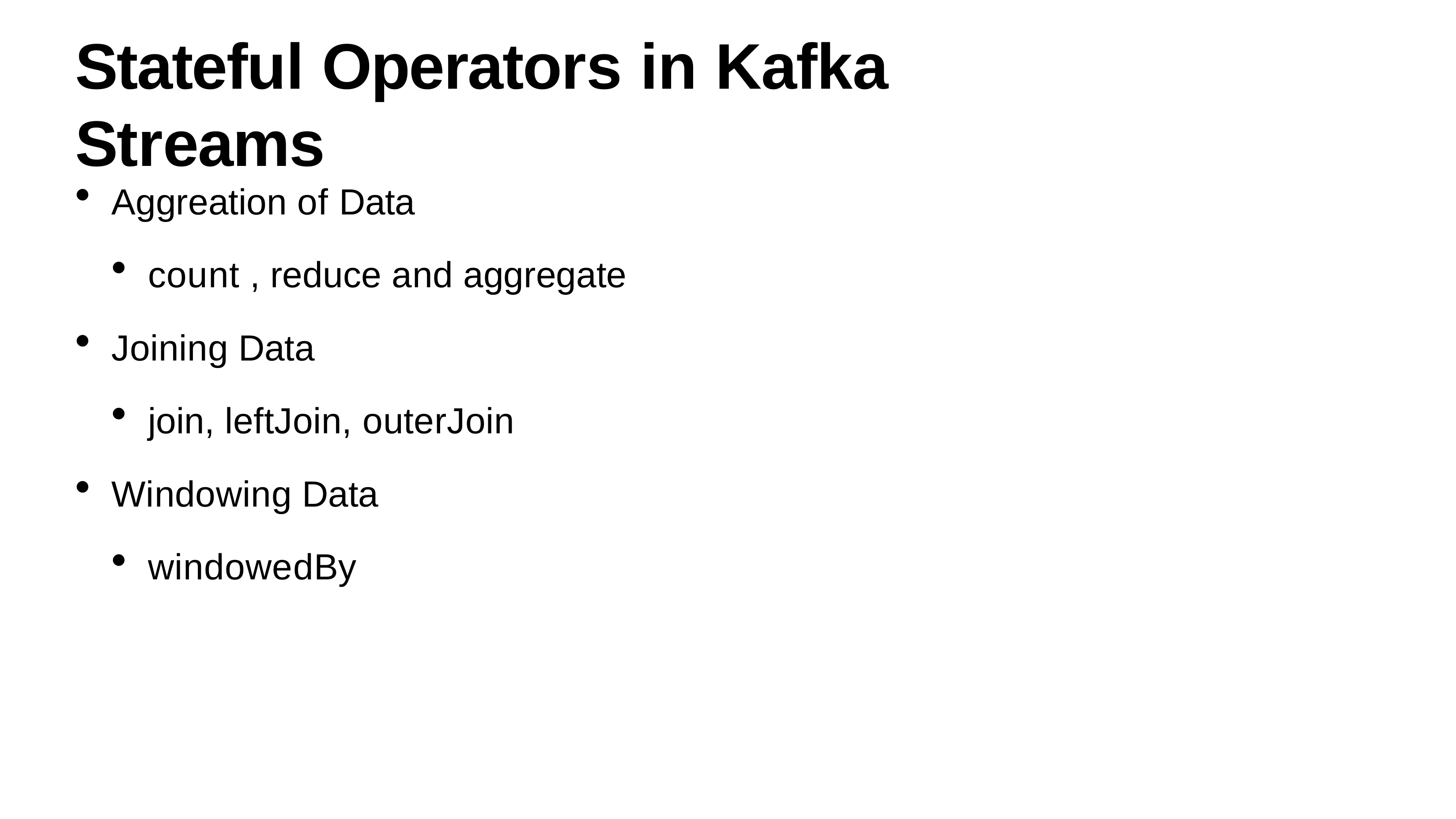

# Stateful Operators in Kafka Streams
Aggreation of Data
count , reduce and aggregate
Joining Data
join, leftJoin, outerJoin
Windowing Data
windowedBy